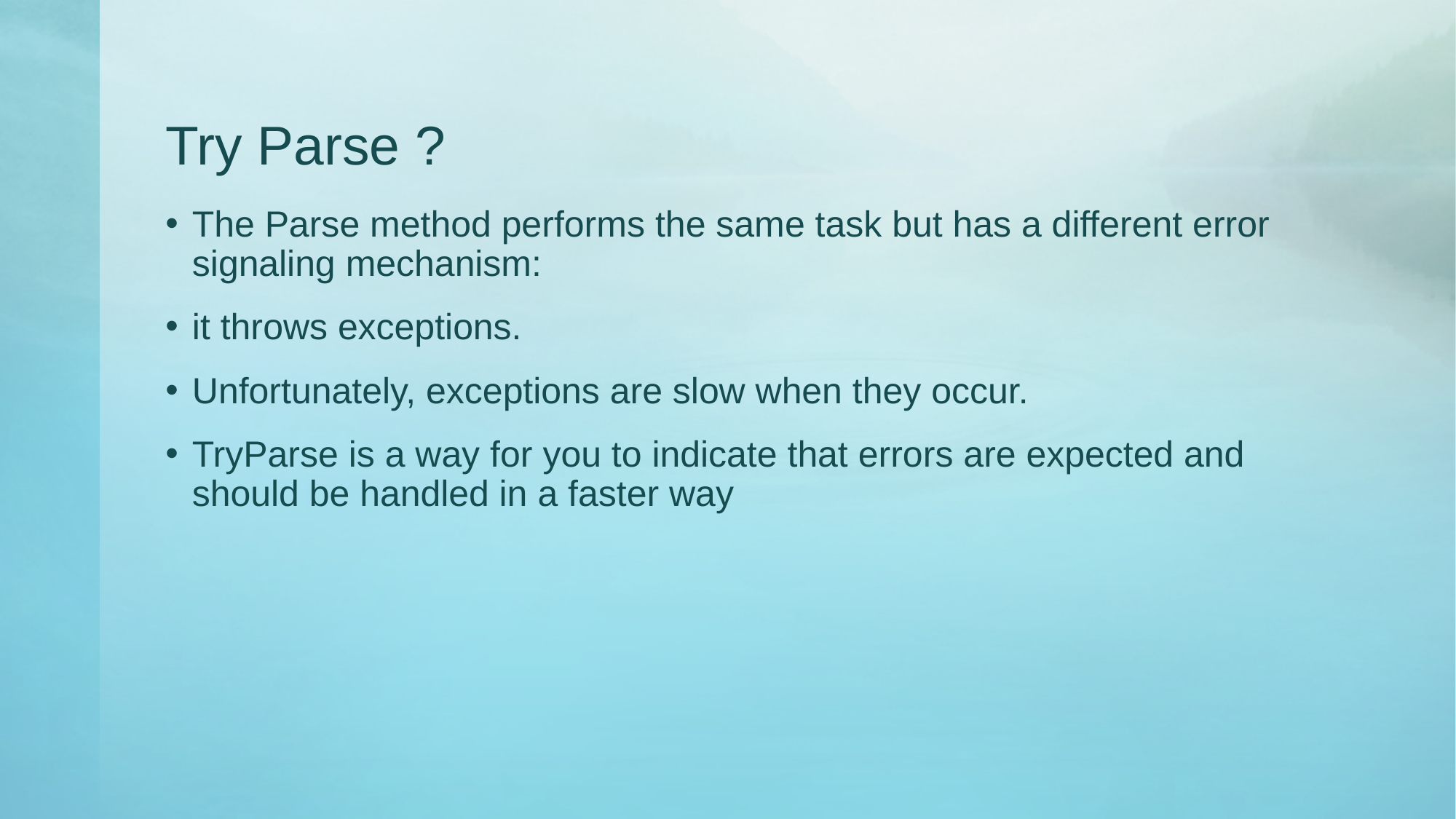

# Try Parse ?
The Parse method performs the same task but has a different error signaling mechanism:
it throws exceptions.
Unfortunately, exceptions are slow when they occur.
TryParse is a way for you to indicate that errors are expected and should be handled in a faster way